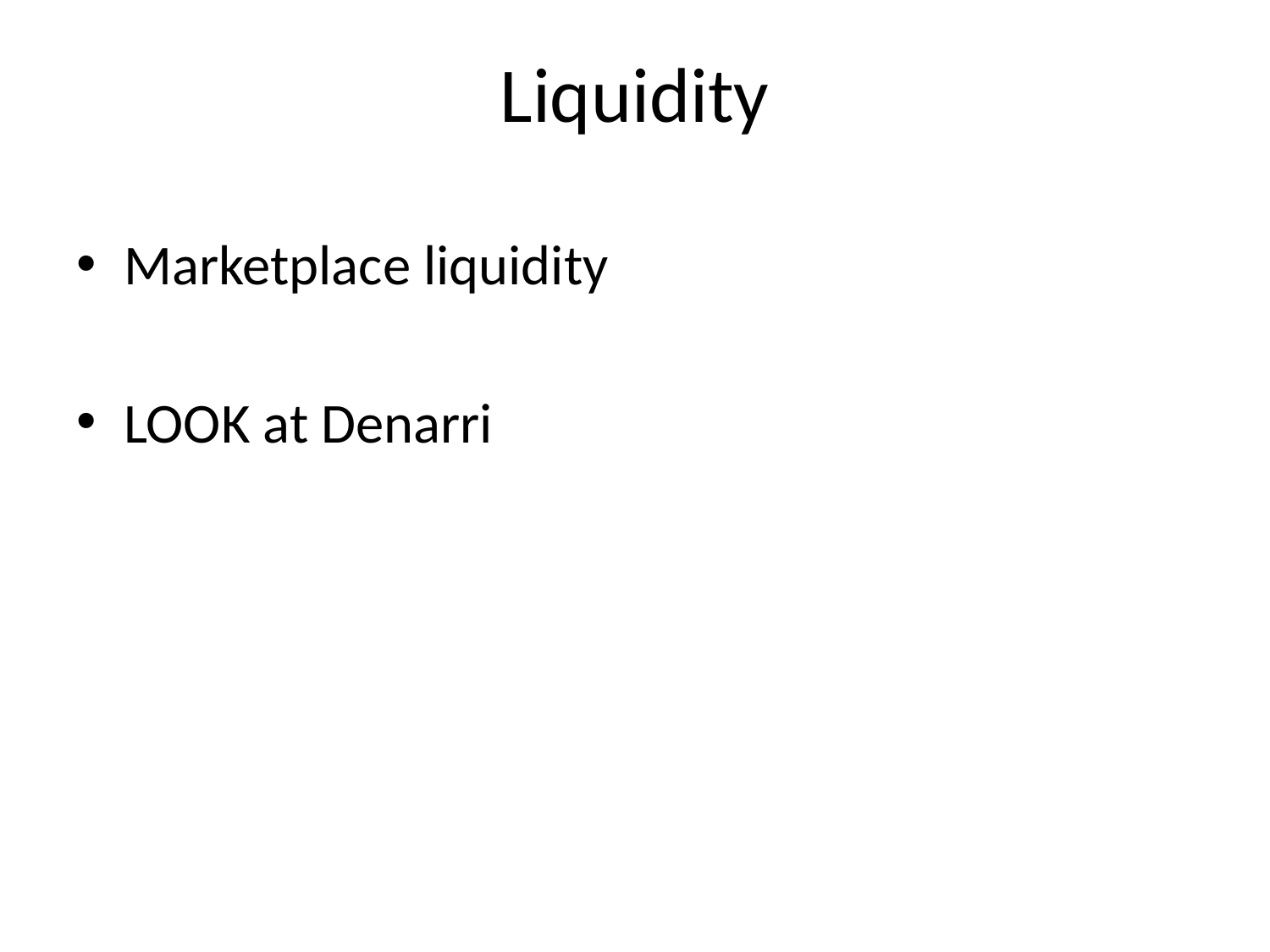

# Liquidity
Marketplace liquidity

LOOK at Denarri